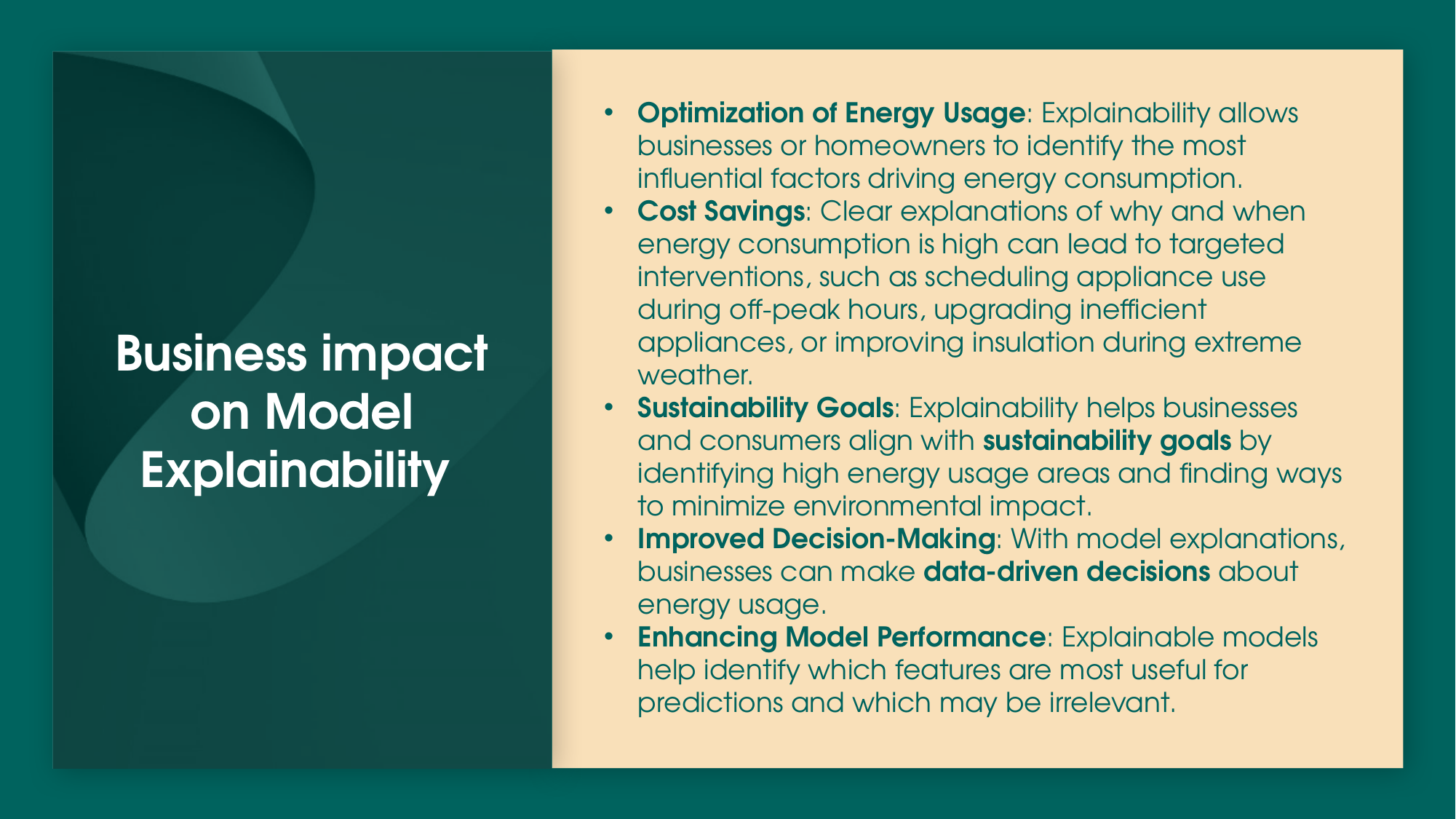

Optimization of Energy Usage: Explainability allows businesses or homeowners to identify the most influential factors driving energy consumption.
Cost Savings: Clear explanations of why and when energy consumption is high can lead to targeted interventions, such as scheduling appliance use during off-peak hours, upgrading inefficient appliances, or improving insulation during extreme weather.
Sustainability Goals: Explainability helps businesses and consumers align with sustainability goals by identifying high energy usage areas and finding ways to minimize environmental impact.
Improved Decision-Making: With model explanations, businesses can make data-driven decisions about energy usage.
Enhancing Model Performance: Explainable models help identify which features are most useful for predictions and which may be irrelevant.
Business impact on Model Explainability